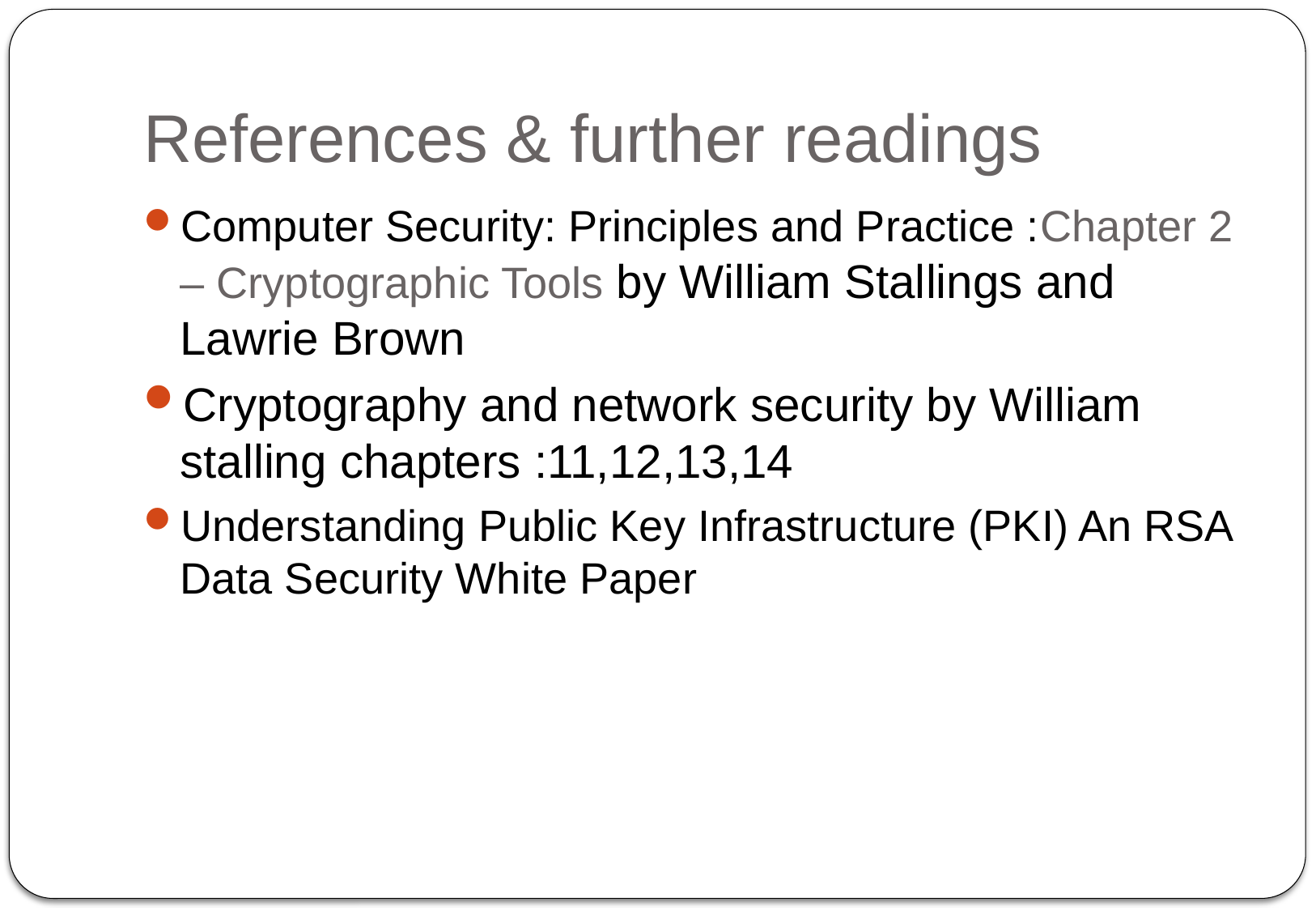

# References & further readings
Computer Security: Principles and Practice :Chapter 2 – Cryptographic Tools by William Stallings and Lawrie Brown
Cryptography and network security by William stalling chapters :11,12,13,14
Understanding Public Key Infrastructure (PKI) An RSA Data Security White Paper